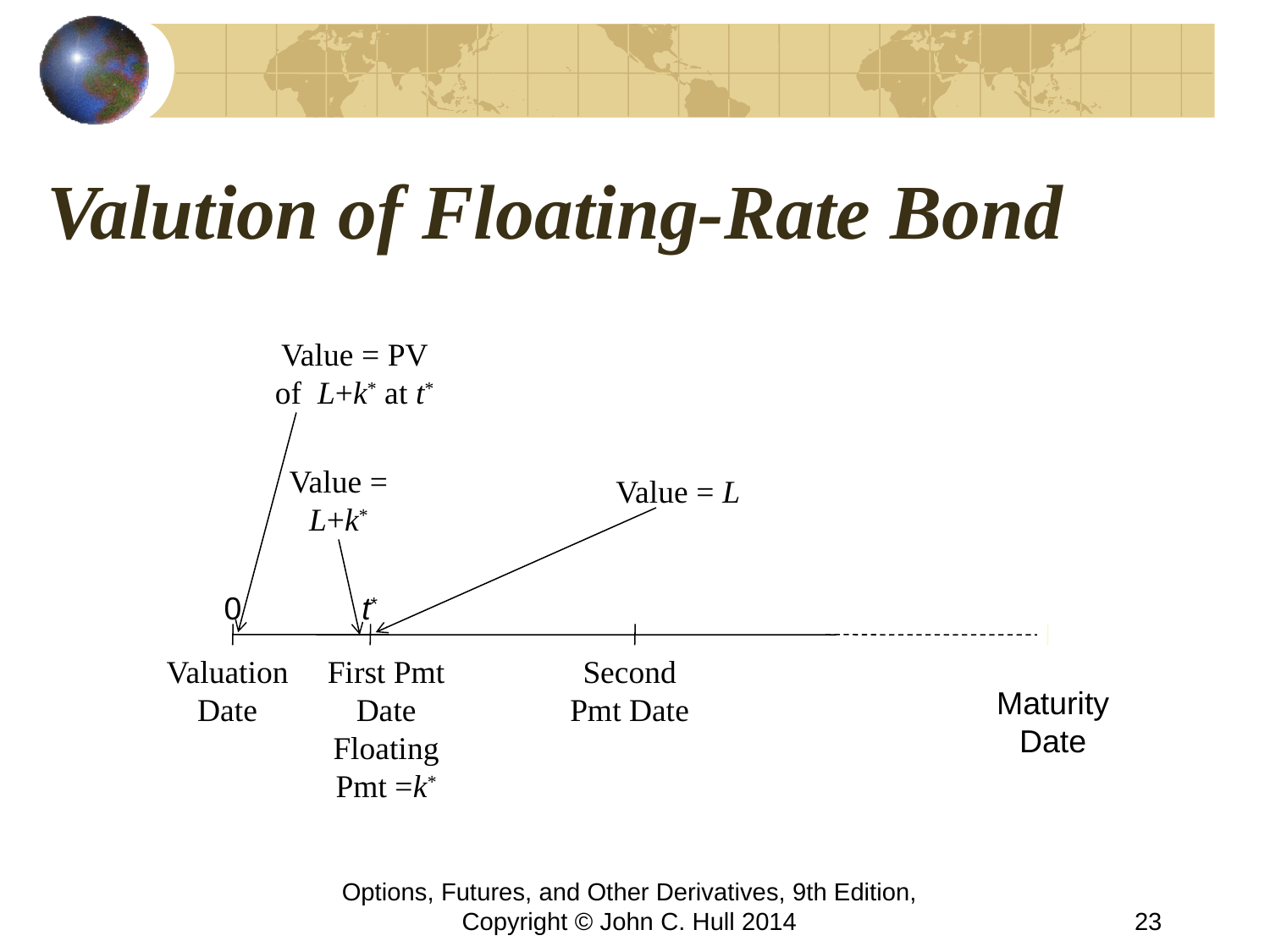

# Valution of Floating-Rate Bond
Value = PV of  L+k* at t*
Value = L+k*
Value = L
0
t*
Valuation Date
First Pmt
Date
Floating Pmt =k*
Second
Pmt Date
Maturity Date
Options, Futures, and Other Derivatives, 9th Edition, Copyright © John C. Hull 2014
23